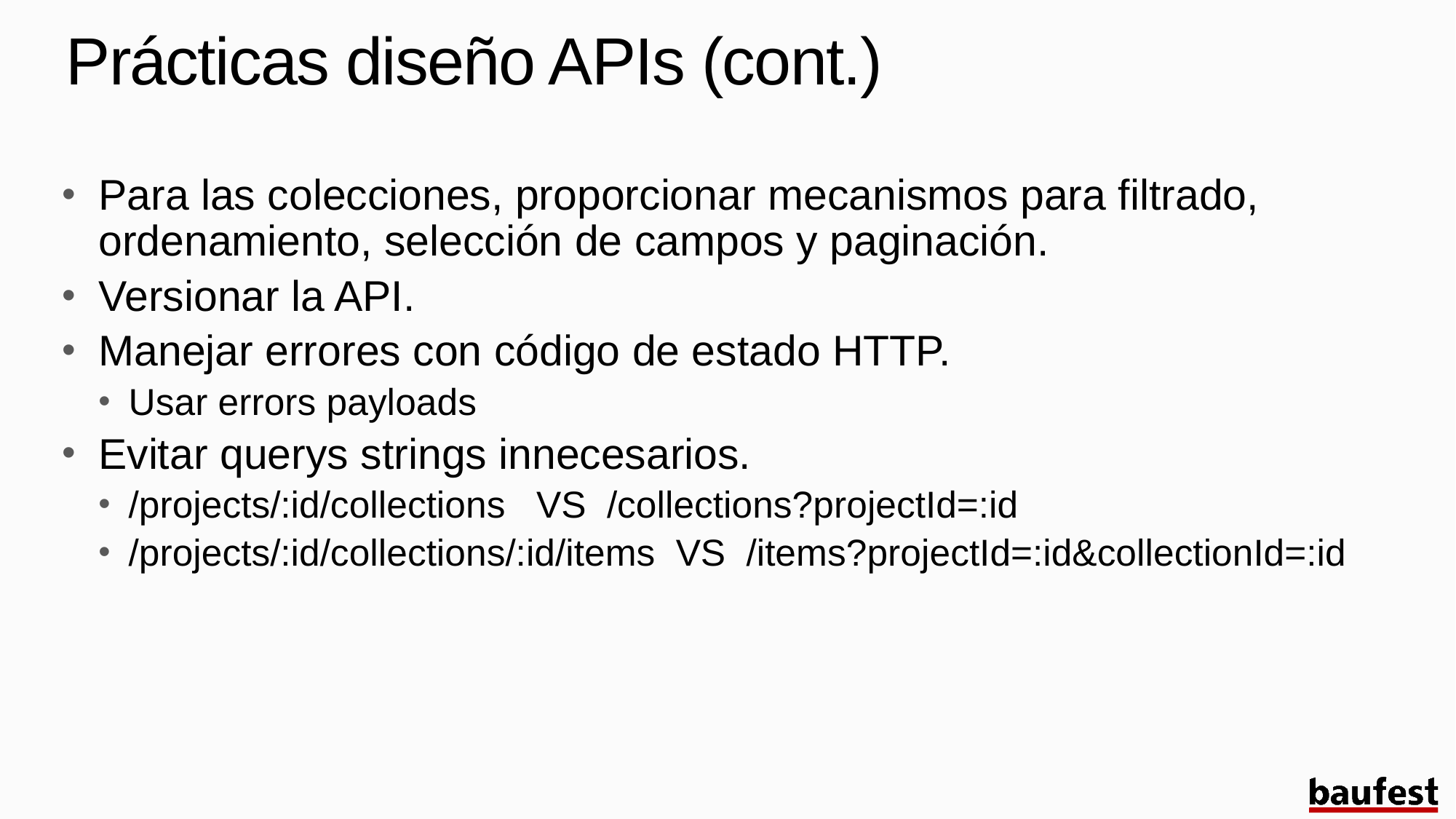

# Prácticas diseño APIs (cont.)
Para las colecciones, proporcionar mecanismos para filtrado, ordenamiento, selección de campos y paginación.
Versionar la API.
Manejar errores con código de estado HTTP.
Usar errors payloads
Evitar querys strings innecesarios.
/projects/:id/collections   VS  /collections?projectId=:id
/projects/:id/collections/:id/items  VS  /items?projectId=:id&collectionId=:id